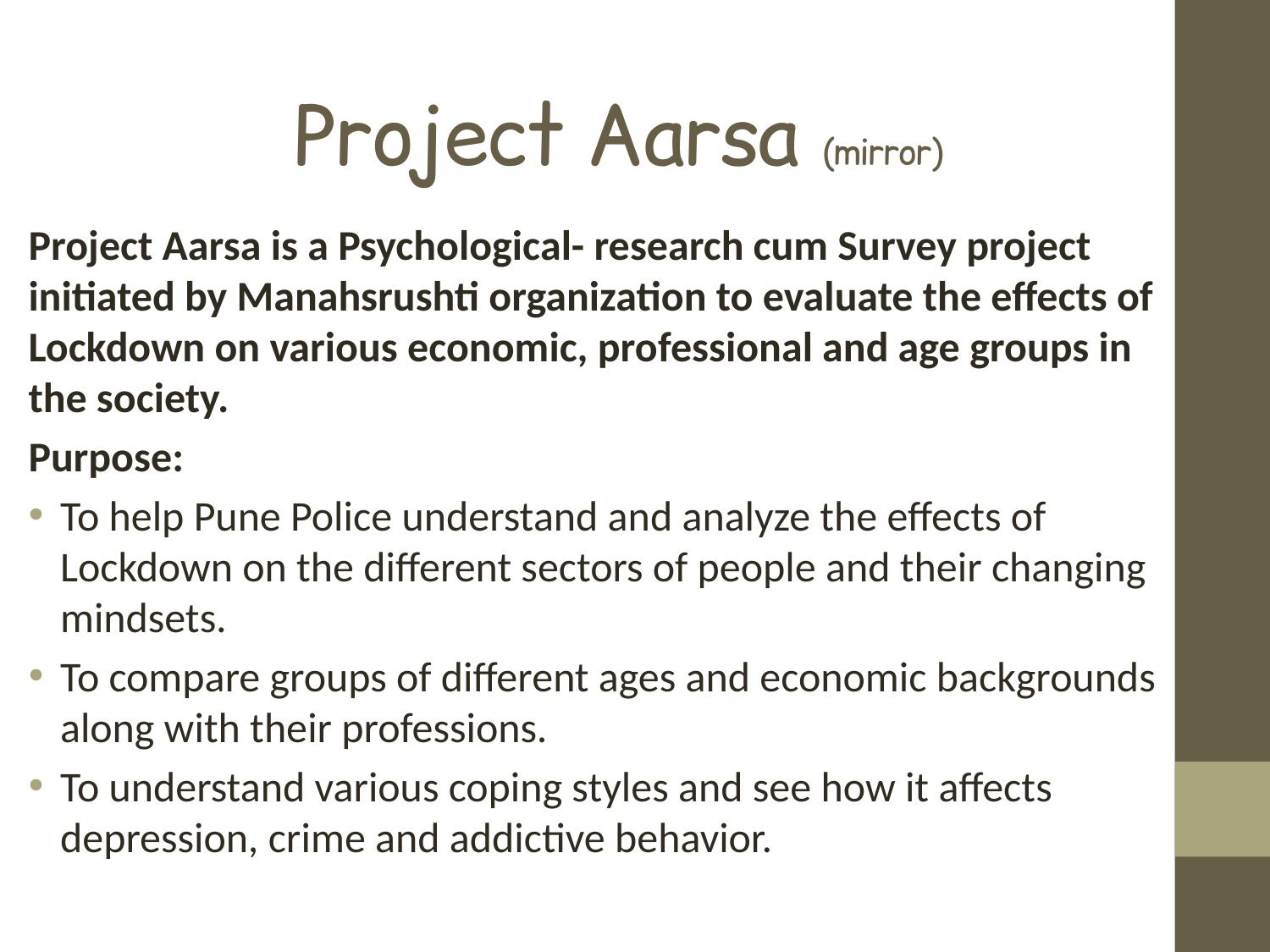

Project Aarsa (mirror)
Project Aarsa is a Psychological- research cum Survey project initiated by Manahsrushti organization to evaluate the effects of Lockdown on various economic, professional and age groups in the society.
Purpose:
To help Pune Police understand and analyze the effects of Lockdown on the different sectors of people and their changing mindsets.
To compare groups of different ages and economic backgrounds along with their professions.
To understand various coping styles and see how it affects depression, crime and addictive behavior.